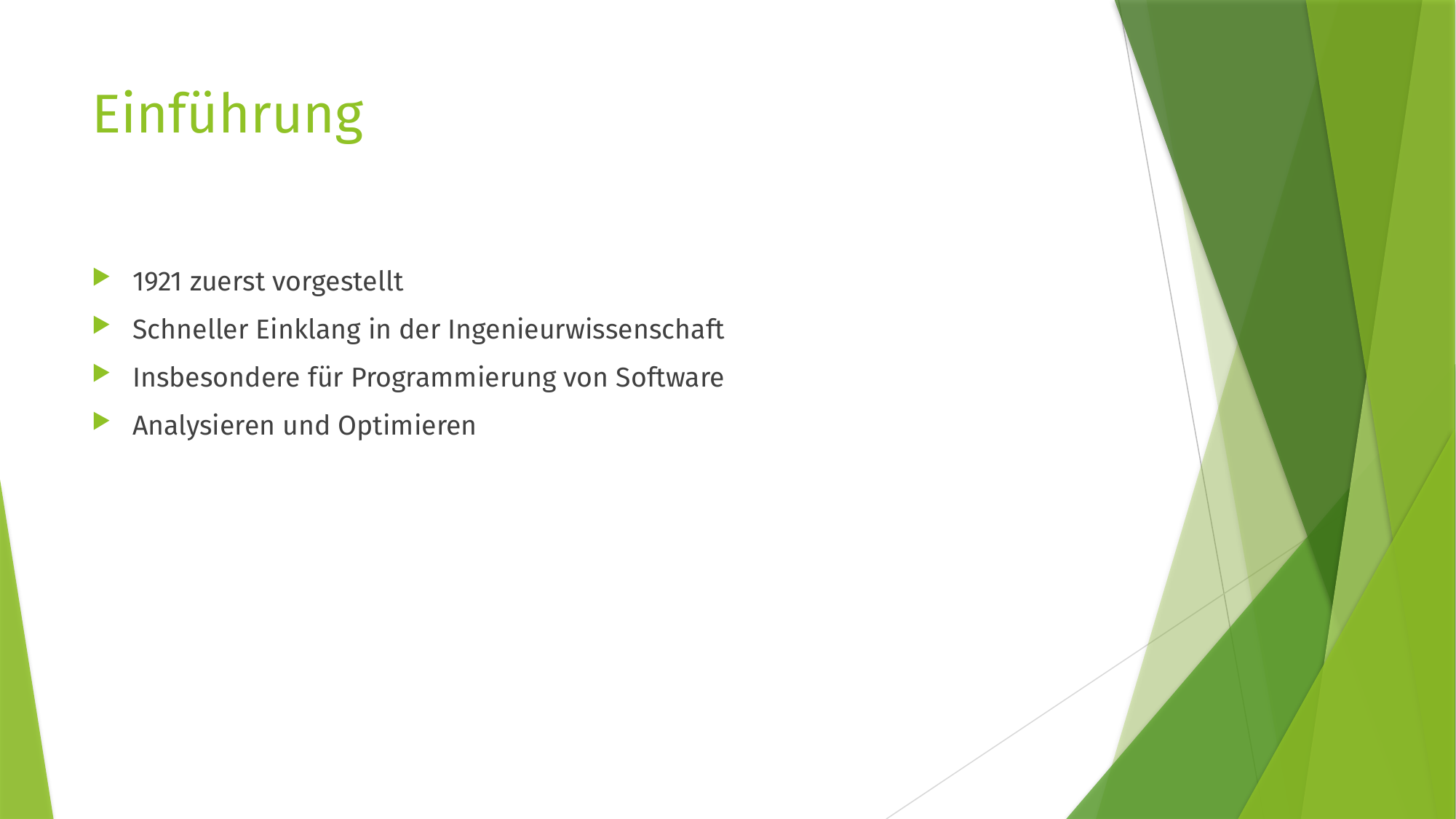

# Einführung
1921 zuerst vorgestellt
Schneller Einklang in der Ingenieurwissenschaft
Insbesondere für Programmierung von Software
Analysieren und Optimieren